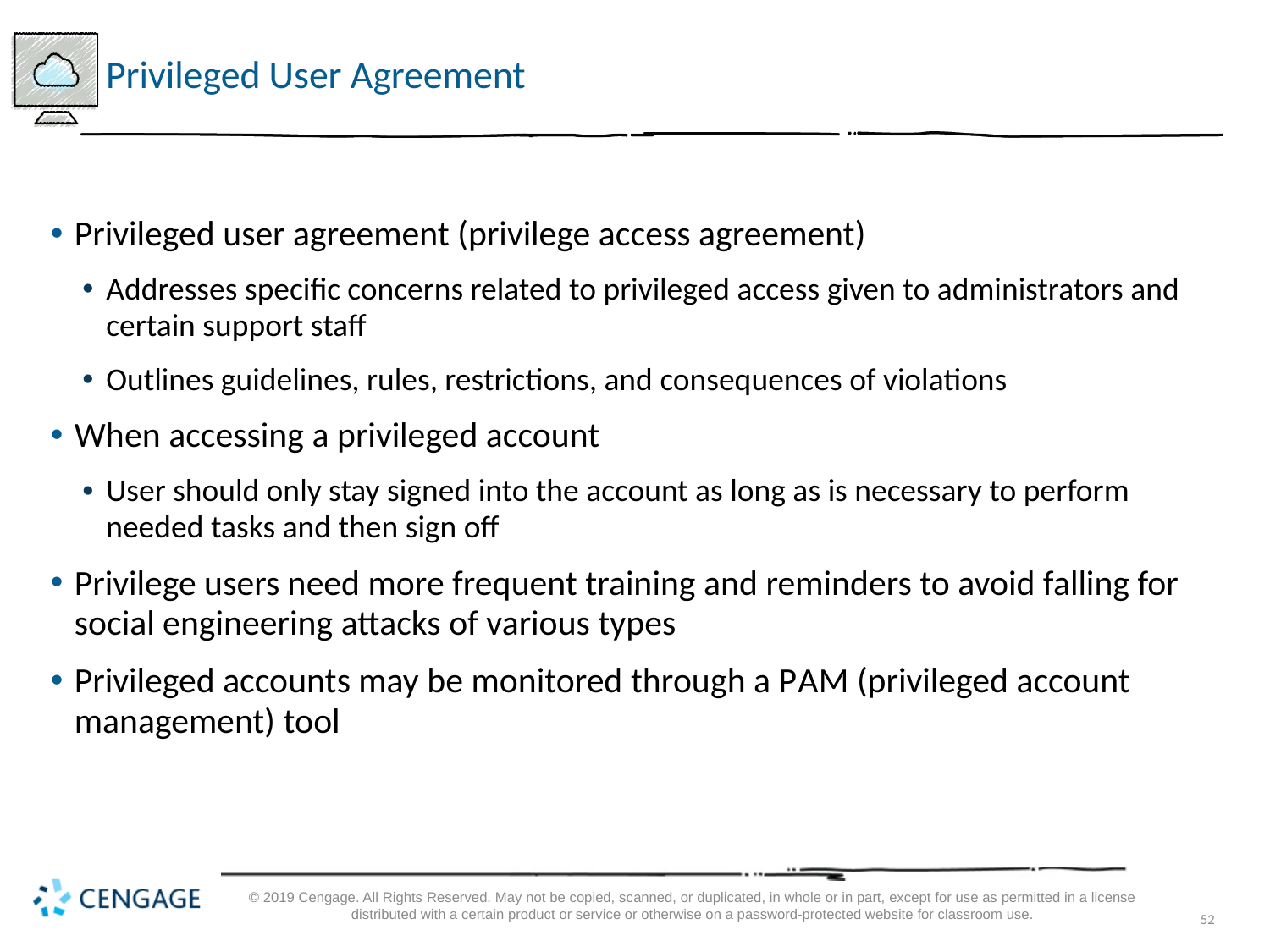

# Privileged User Agreement
Privileged user agreement (privilege access agreement)
Addresses specific concerns related to privileged access given to administrators and certain support staff
Outlines guidelines, rules, restrictions, and consequences of violations
When accessing a privileged account
User should only stay signed into the account as long as is necessary to perform needed tasks and then sign off
Privilege users need more frequent training and reminders to avoid falling for social engineering attacks of various types
Privileged accounts may be monitored through a P A M (privileged account management) tool
© 2019 Cengage. All Rights Reserved. May not be copied, scanned, or duplicated, in whole or in part, except for use as permitted in a license distributed with a certain product or service or otherwise on a password-protected website for classroom use.